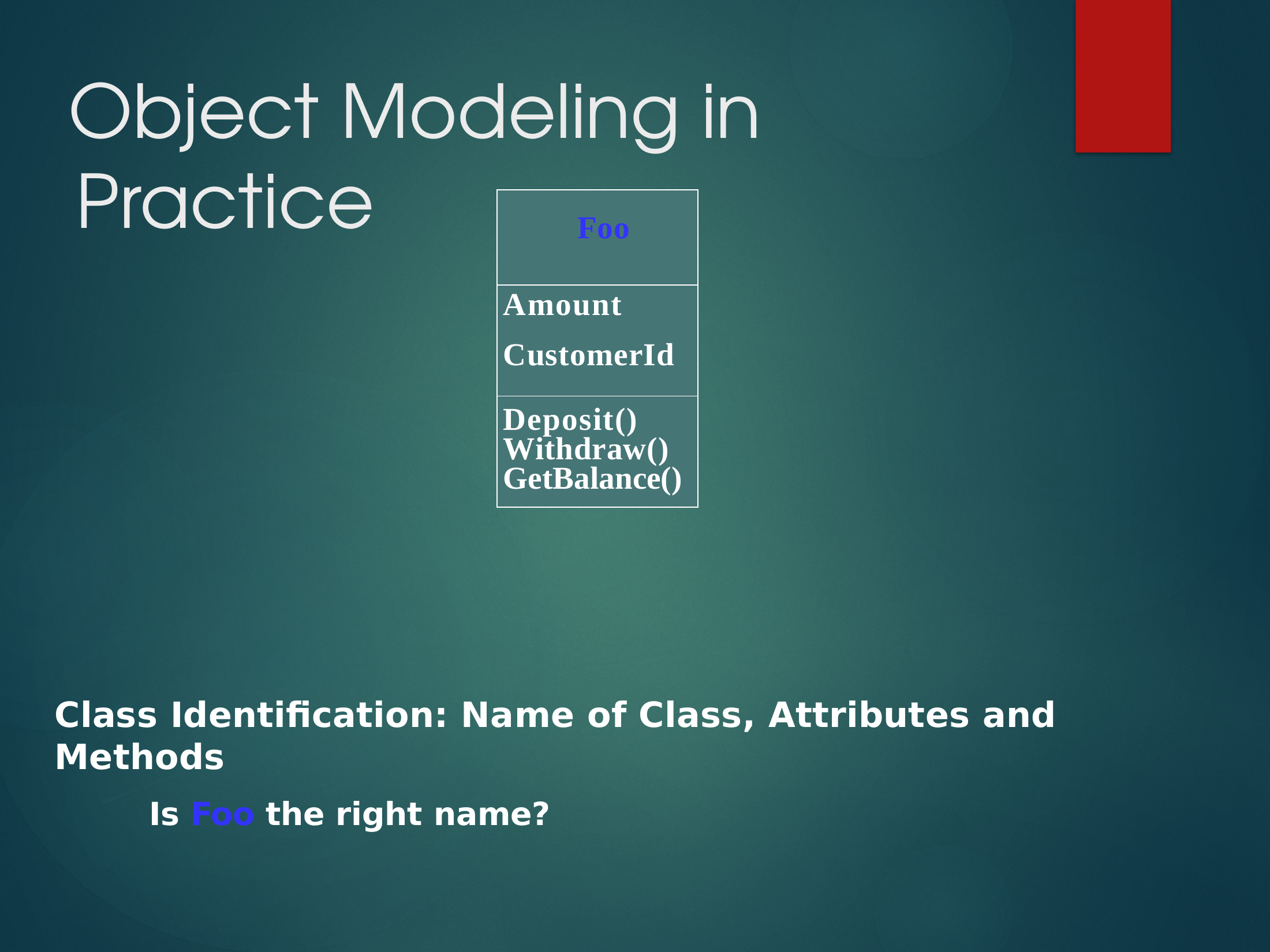

# Object	Modeling in
Practice
| Foo |
| --- |
| Amount CustomerId |
| Deposit() Withdraw() GetBalance() |
Class Identification: Name of Class, Attributes and Methods
Is Foo the right name?